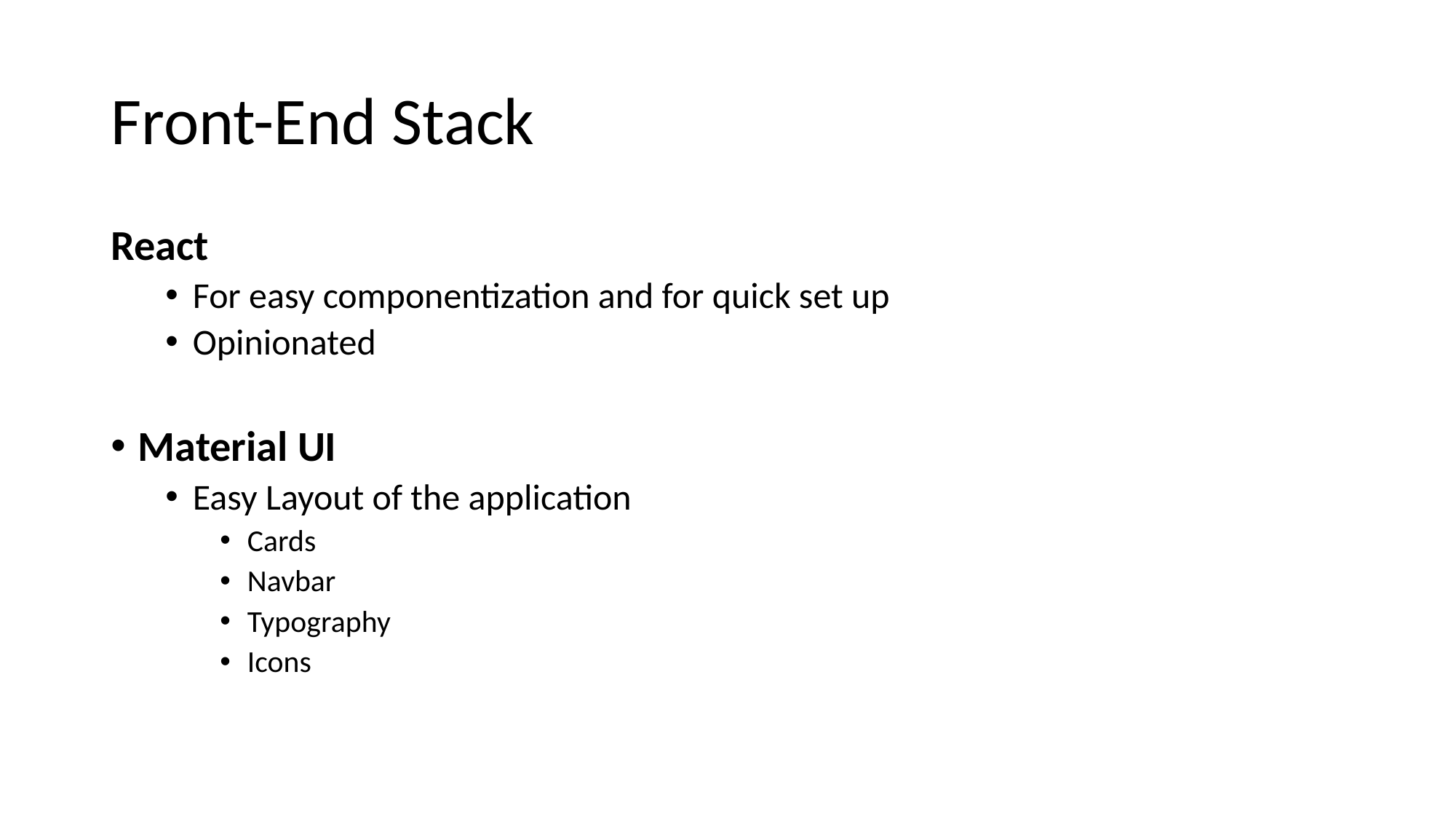

# Front-End Stack
React
For easy componentization and for quick set up
Opinionated

Material UI
Easy Layout of the application
Cards
Navbar
Typography
Icons